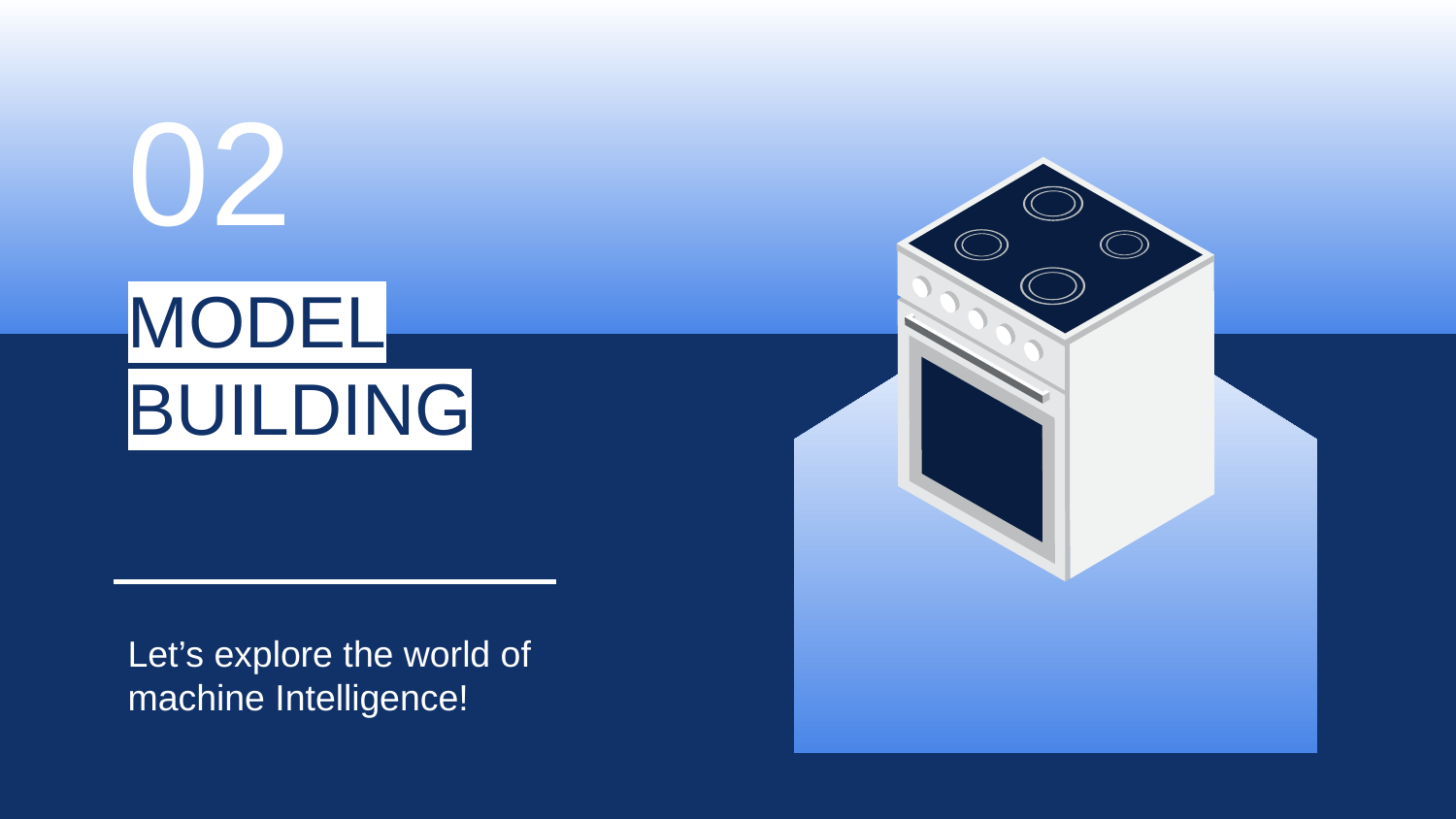

# 02

MODEL
BUILDING
Let’s explore the world of machine Intelligence!